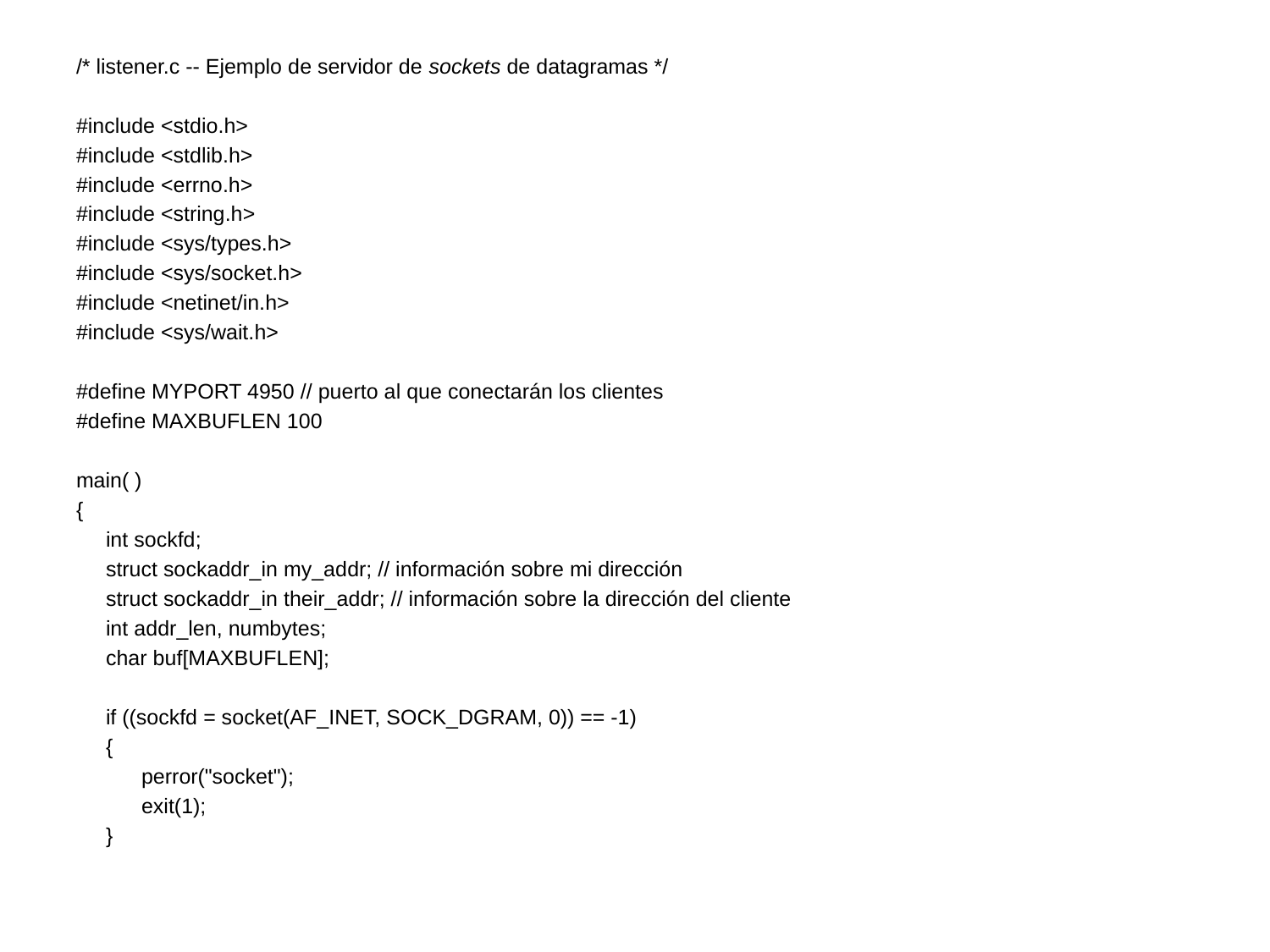

/* listener.c -- Ejemplo de servidor de sockets de datagramas */

#include <stdio.h>
#include <stdlib.h>
#include <errno.h>
#include <string.h>
#include <sys/types.h>
#include <sys/socket.h>
#include <netinet/in.h>
#include <sys/wait.h>

#define MYPORT 4950 // puerto al que conectarán los clientes
#define MAXBUFLEN 100

main( )
{
     int sockfd;
     struct sockaddr_in my_addr; // información sobre mi dirección
     struct sockaddr_in their_addr; // información sobre la dirección del cliente
     int addr_len, numbytes;
     char buf[MAXBUFLEN];

     if ((sockfd = socket(AF_INET, SOCK_DGRAM, 0)) == -1)
     {
           perror("socket");
           exit(1);
     }